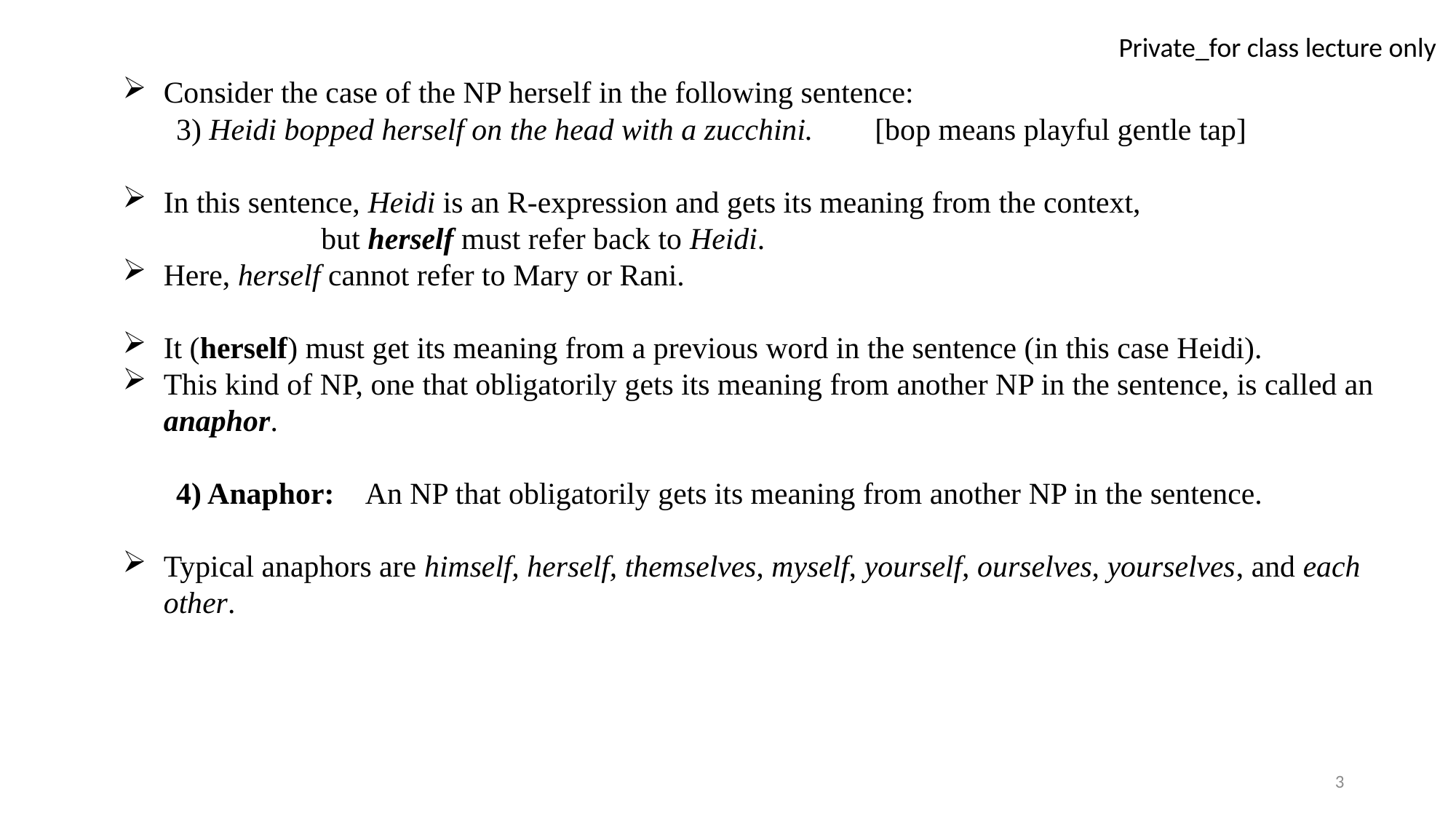

Consider the case of the NP herself in the following sentence:
       3) Heidi bopped herself on the head with a zucchini.        [bop means playful gentle tap]

In this sentence, Heidi is an R-expression and gets its meaning from the context,
                          but herself must refer back to Heidi.
Here, herself cannot refer to Mary or Rani.

It (herself) must get its meaning from a previous word in the sentence (in this case Heidi).
This kind of NP, one that obligatorily gets its meaning from another NP in the sentence, is called an anaphor.

       4) Anaphor:    An NP that obligatorily gets its meaning from another NP in the sentence.

Typical anaphors are himself, herself, themselves, myself, yourself, ourselves, yourselves, and each other.
3